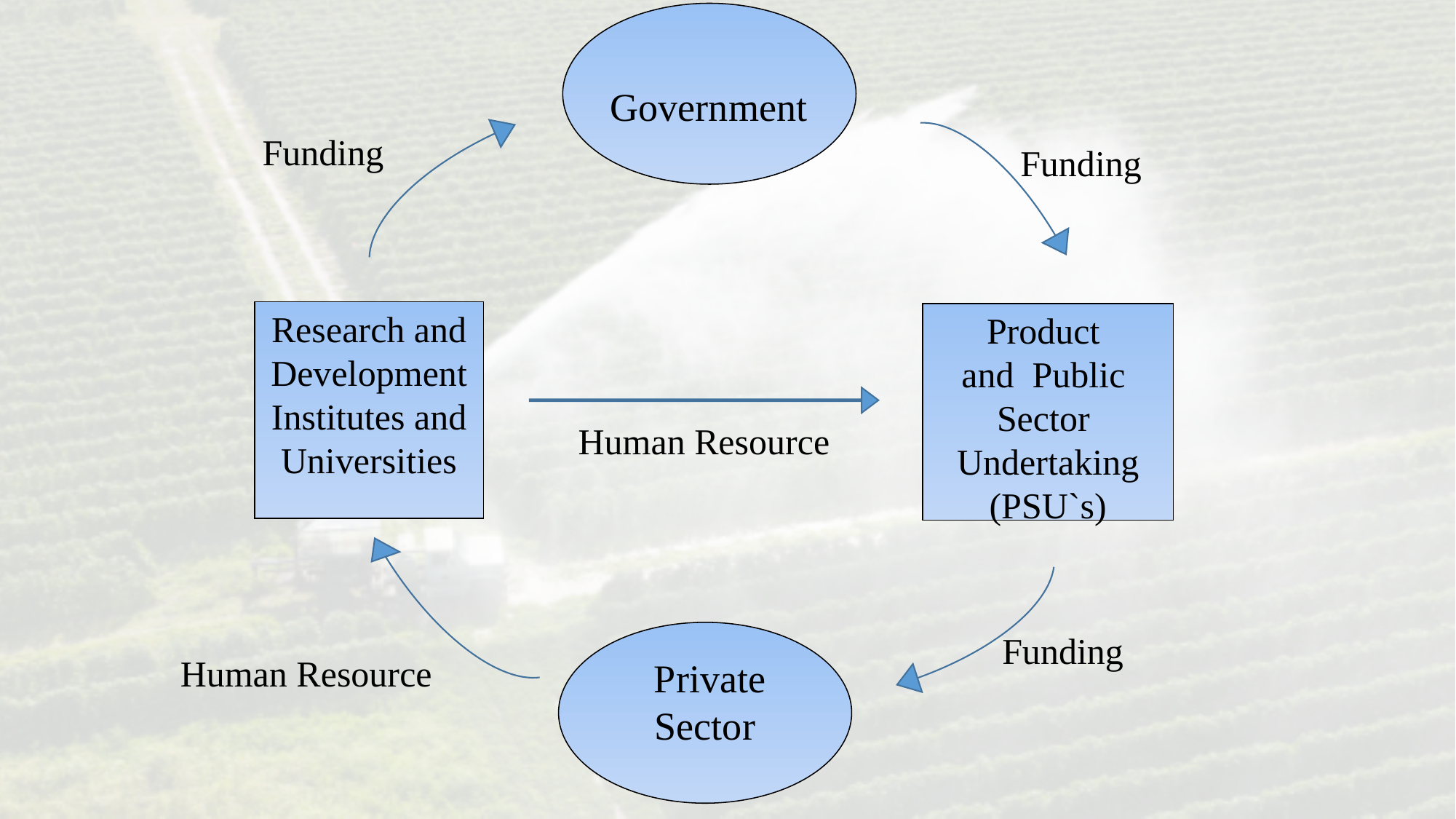

Government

Funding
Funding
Research and Development Institutes and Universities
Product
and  Public
Sector
Undertaking
(PSU`s)

Human Resource
 Private Sector
Funding
Human Resource